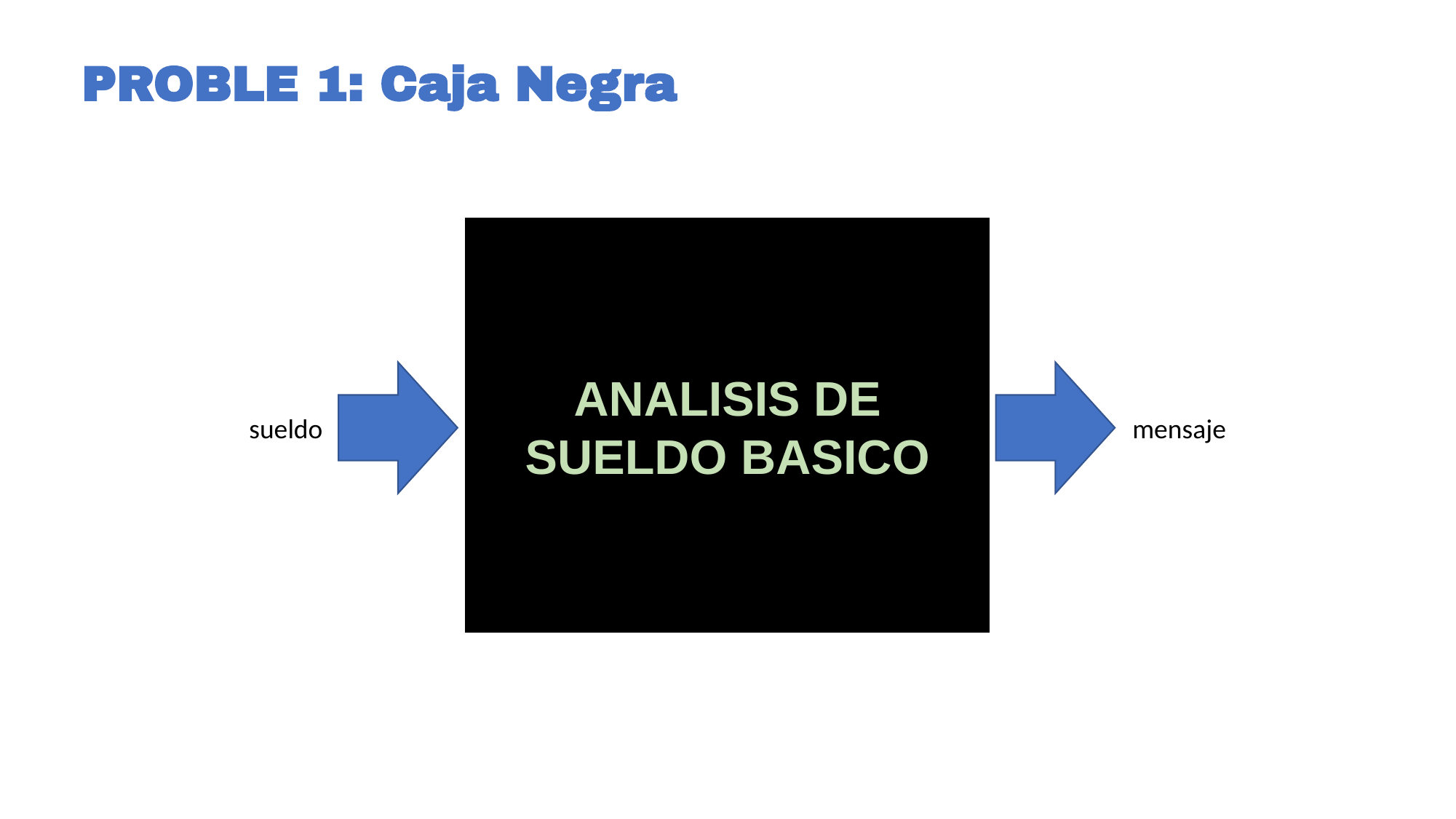

PROBLE 1: Caja Negra
ANALISIS DE SUELDO BASICO

sueldo
mensaje